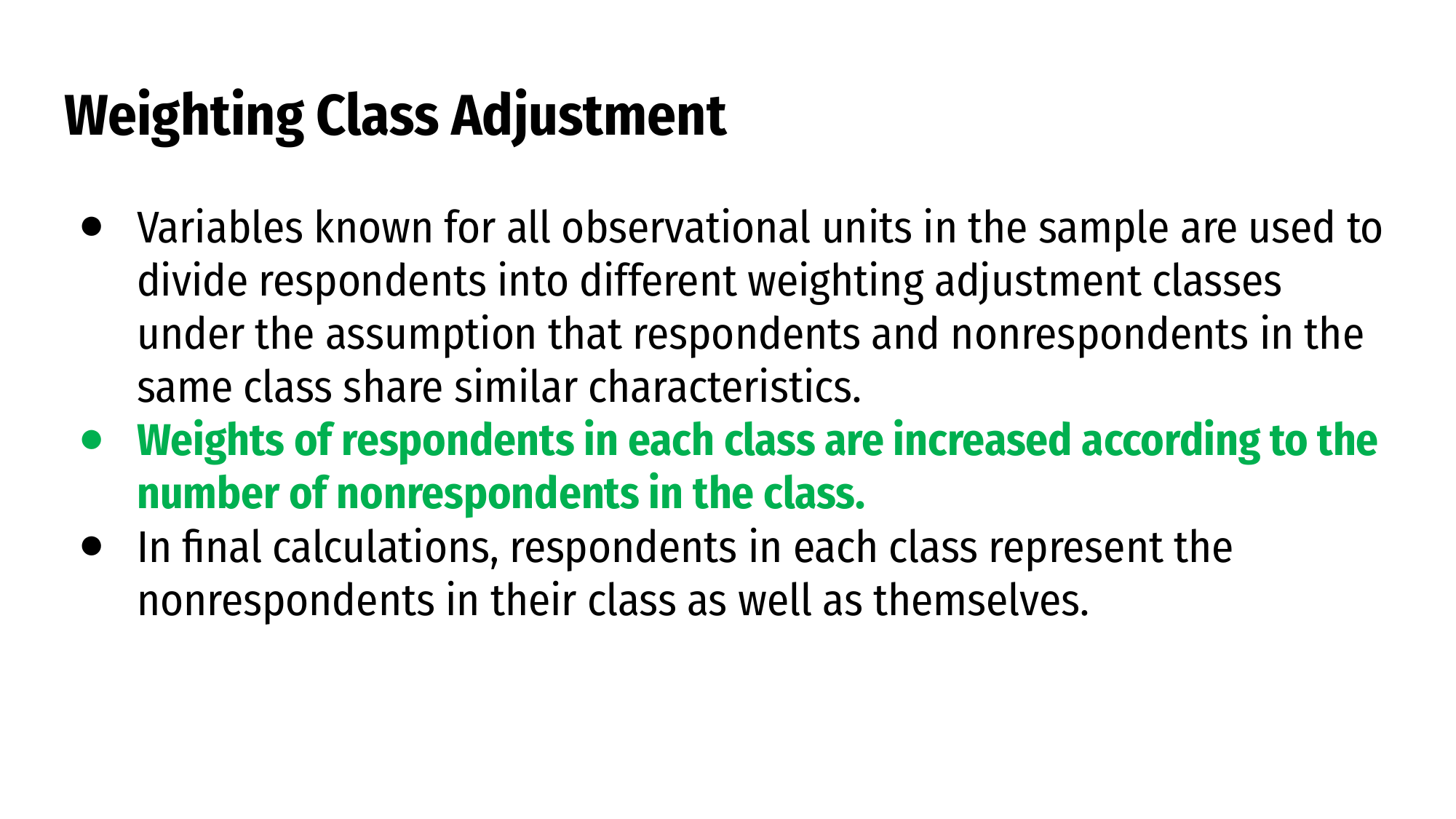

# Weighting Class Adjustment
Variables known for all observational units in the sample are used to divide respondents into different weighting adjustment classes under the assumption that respondents and nonrespondents in the same class share similar characteristics.
Weights of respondents in each class are increased according to the number of nonrespondents in the class.
In final calculations, respondents in each class represent the nonrespondents in their class as well as themselves.